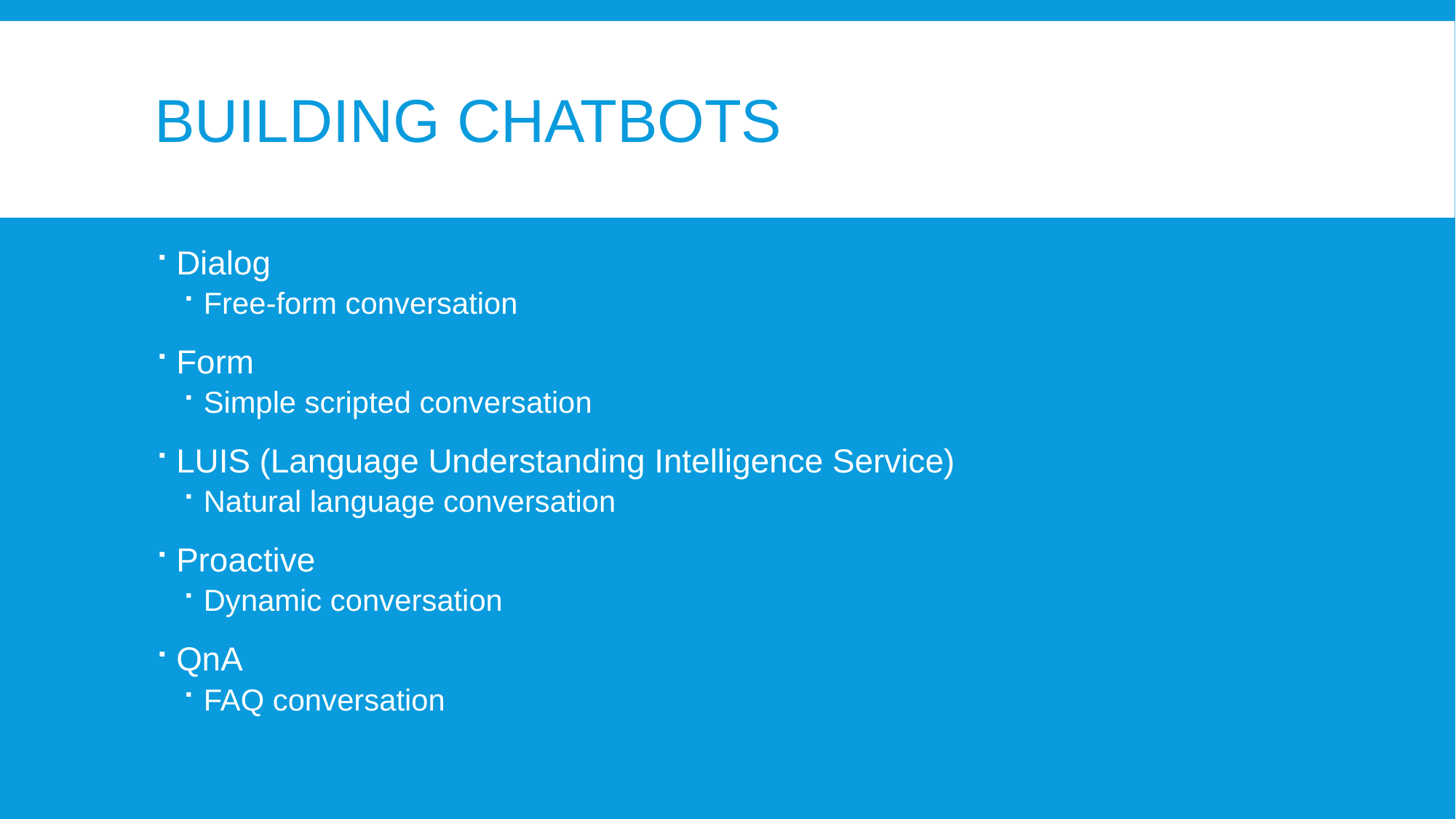

# Building Chatbots
Dialog
Free-form conversation
Form
Simple scripted conversation
LUIS (Language Understanding Intelligence Service)
Natural language conversation
Proactive
Dynamic conversation
QnA
FAQ conversation